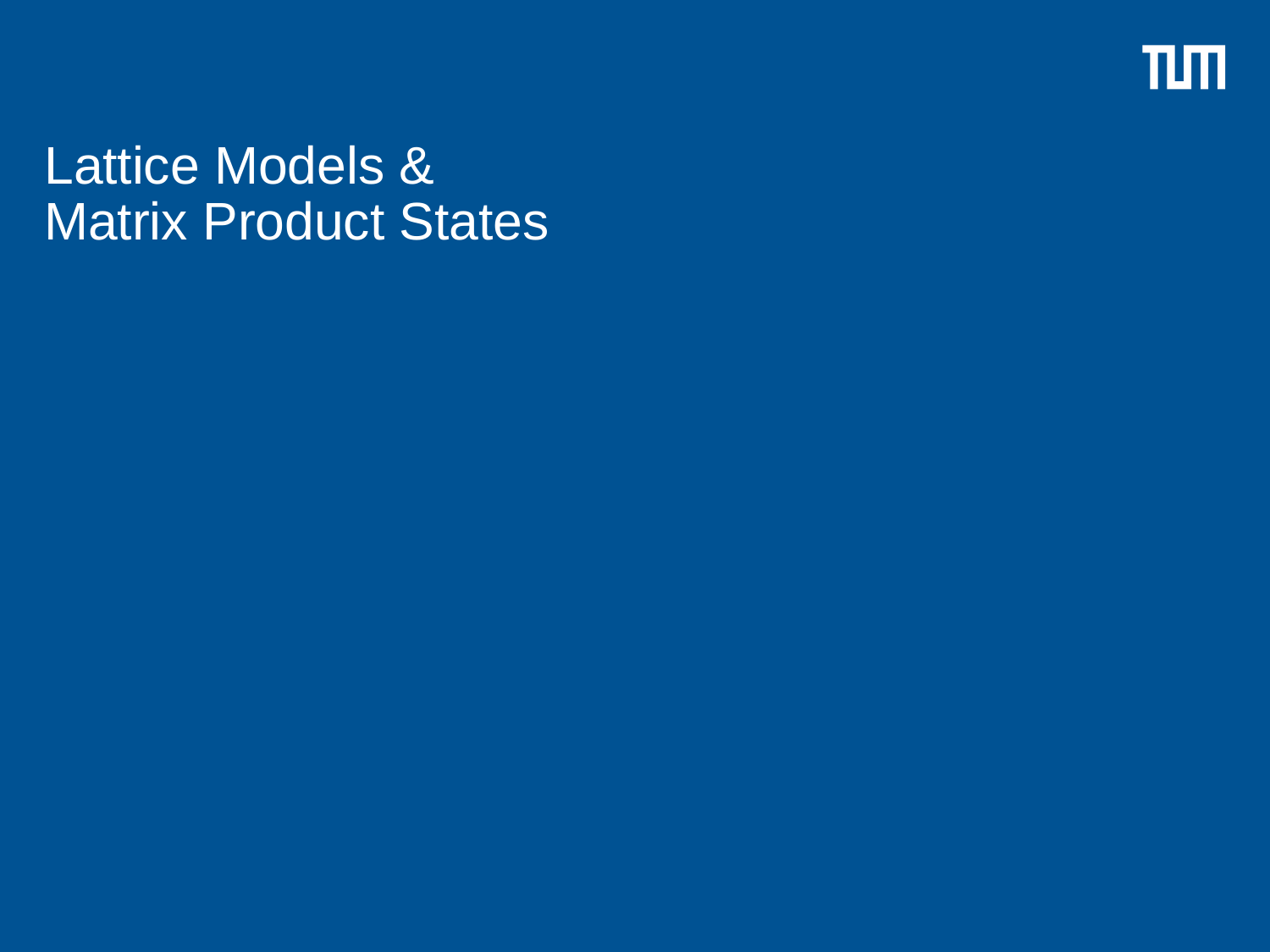

# Lattice Models & Matrix Product States